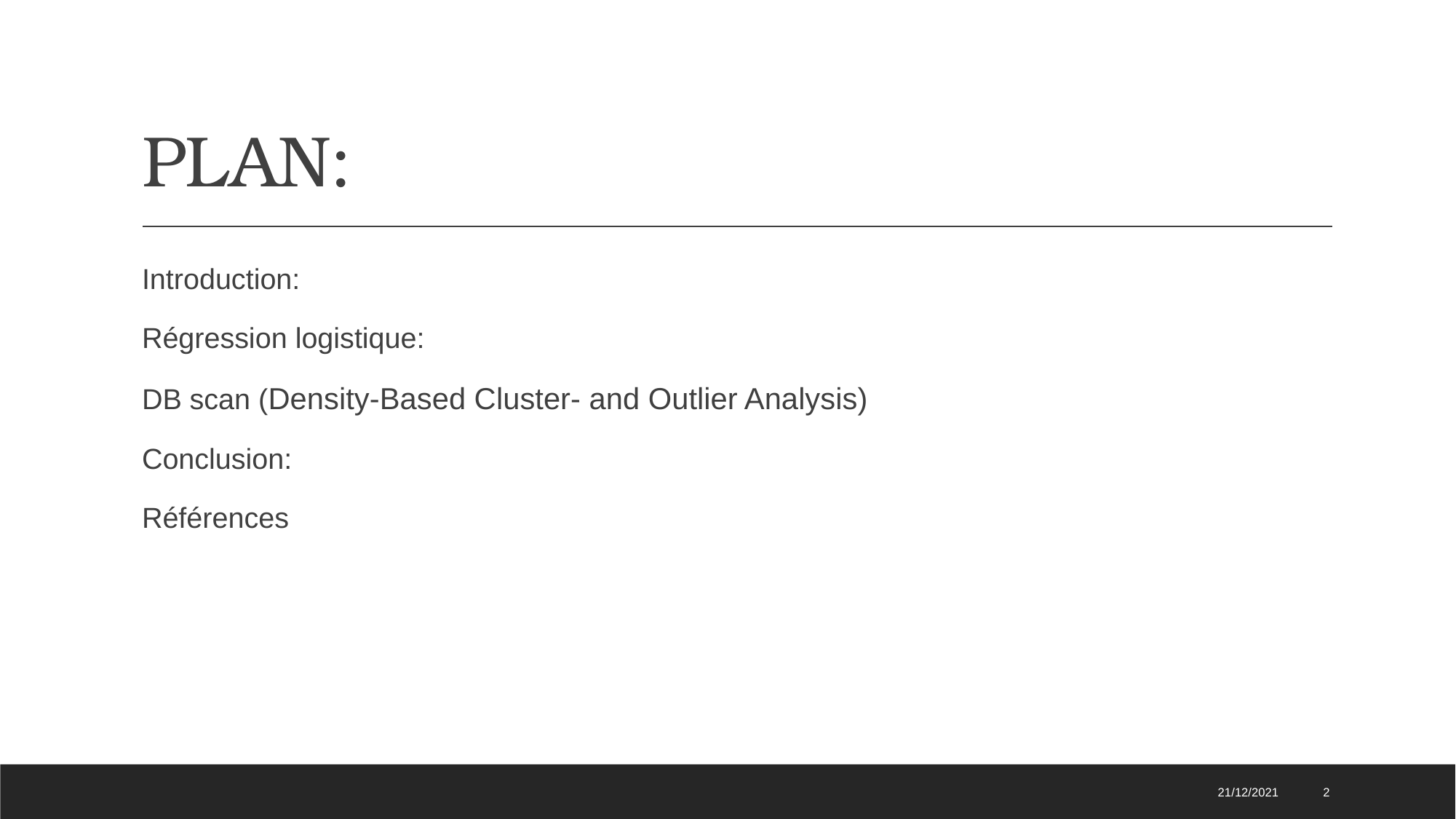

# PLAN:
Introduction:
Régression logistique:
DB scan (Density-Based Cluster- and Outlier Analysis)
Conclusion:
Références

21/12/2021
2